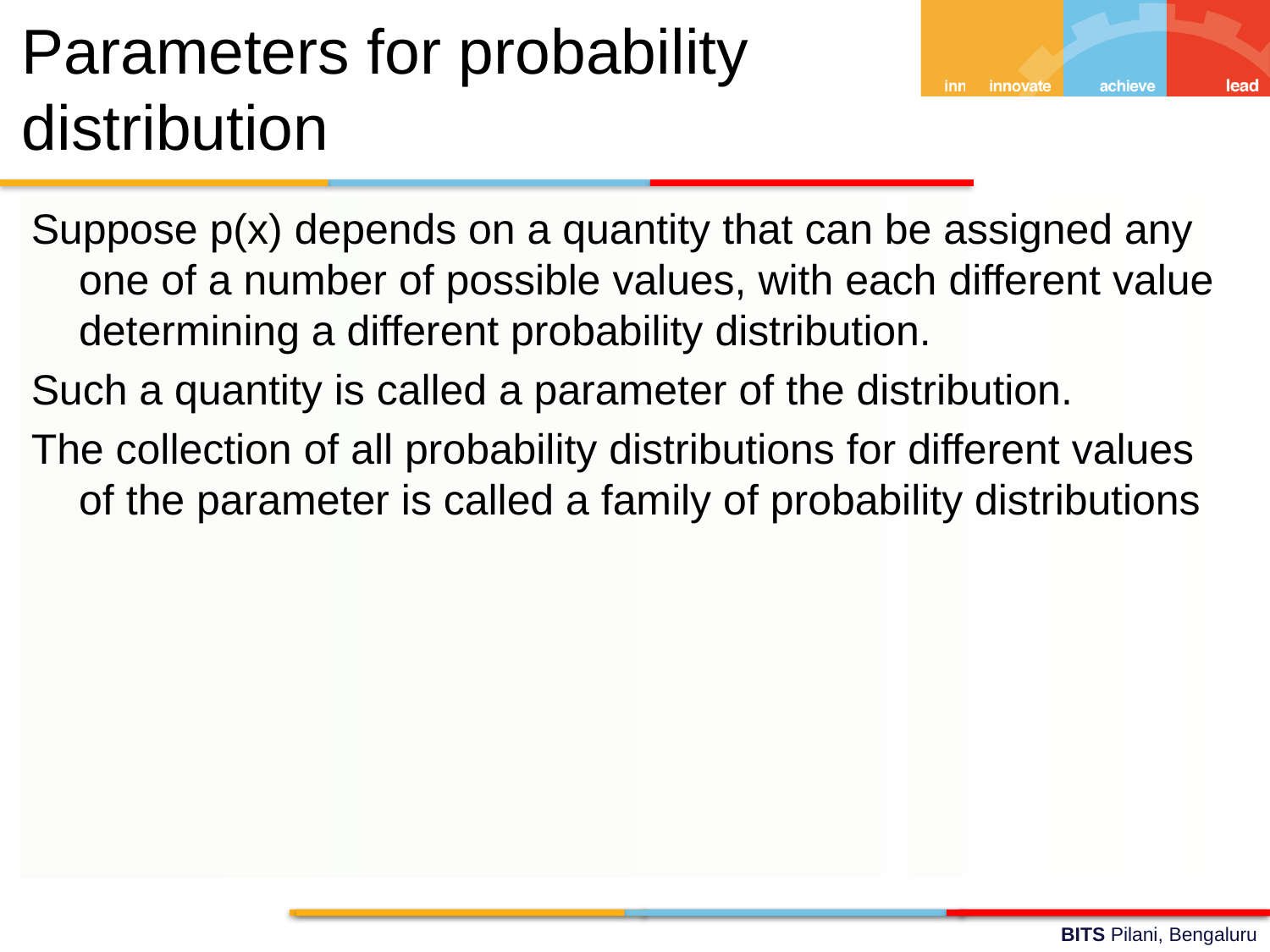

Parameters for probability distribution
Suppose p(x) depends on a quantity that can be assigned any one of a number of possible values, with each different value determining a different probability distribution.
Such a quantity is called a parameter of the distribution.
The collection of all probability distributions for different values of the parameter is called a family of probability distributions